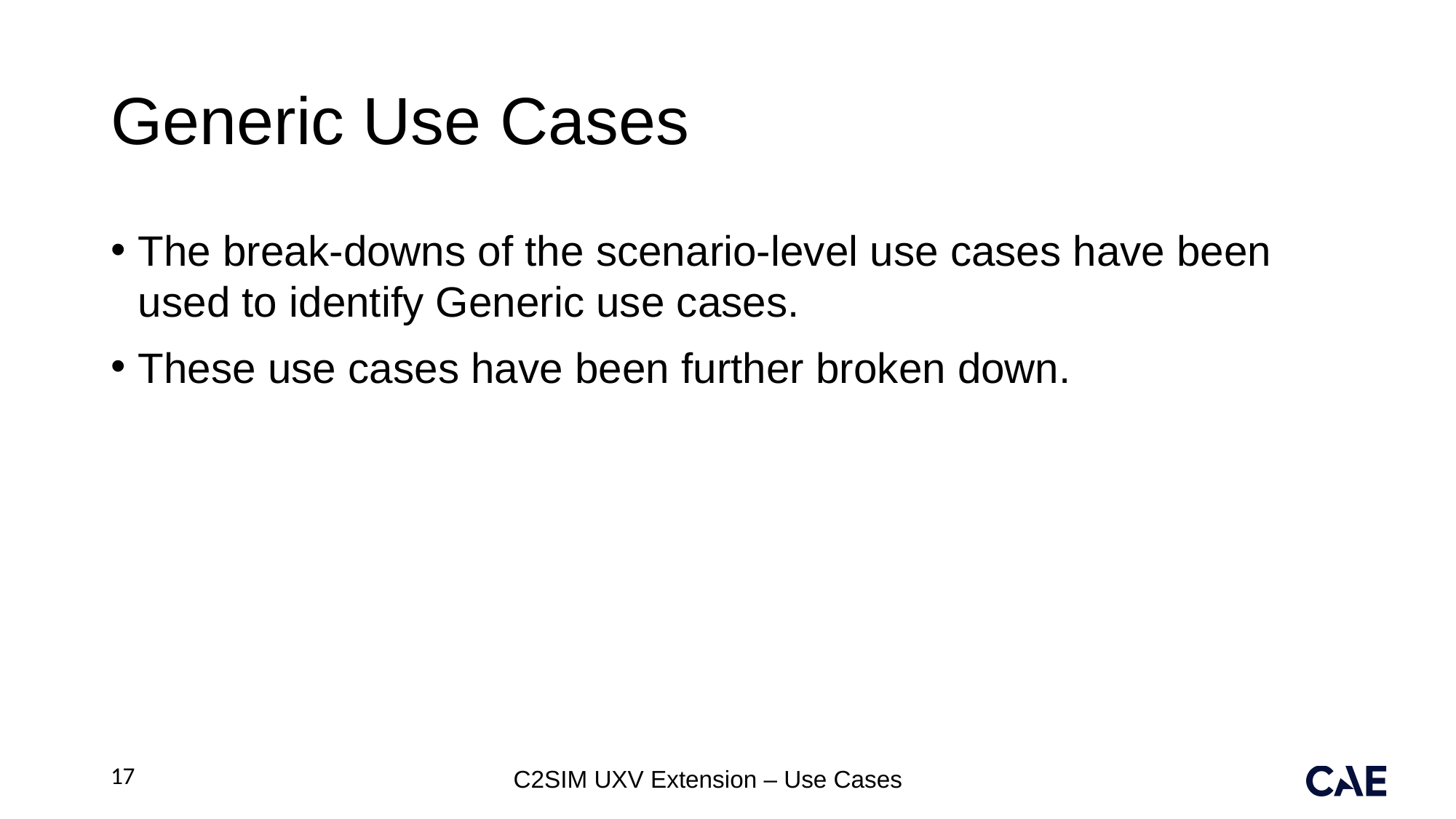

# Generic Use Cases
The break-downs of the scenario-level use cases have been used to identify Generic use cases.
These use cases have been further broken down.